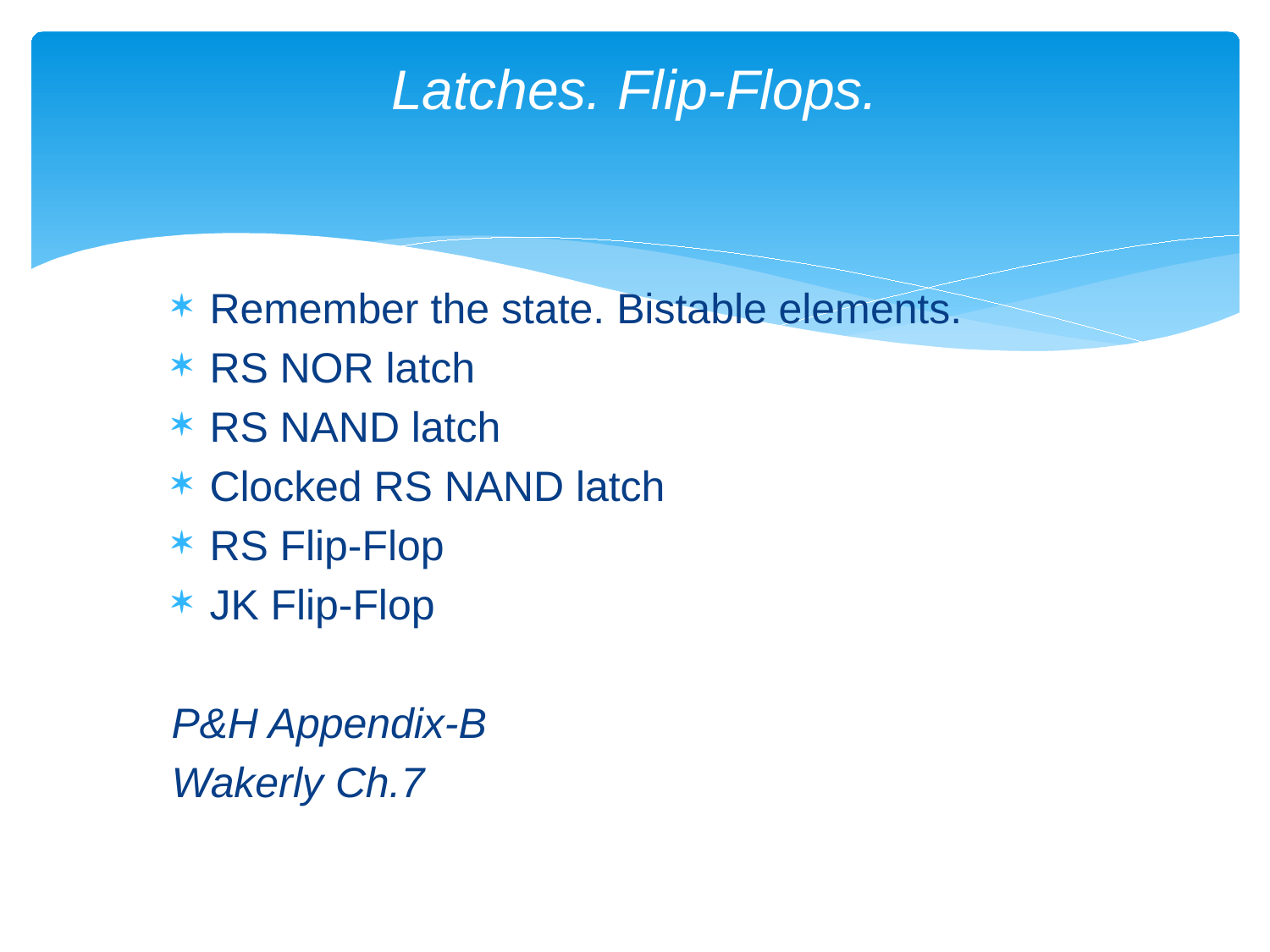

# Latches. Flip-Flops.
Remember the state. Bistable elements.
RS NOR latch
RS NAND latch
Clocked RS NAND latch
RS Flip-Flop
JK Flip-Flop

P&H Appendix-B
Wakerly Ch.7